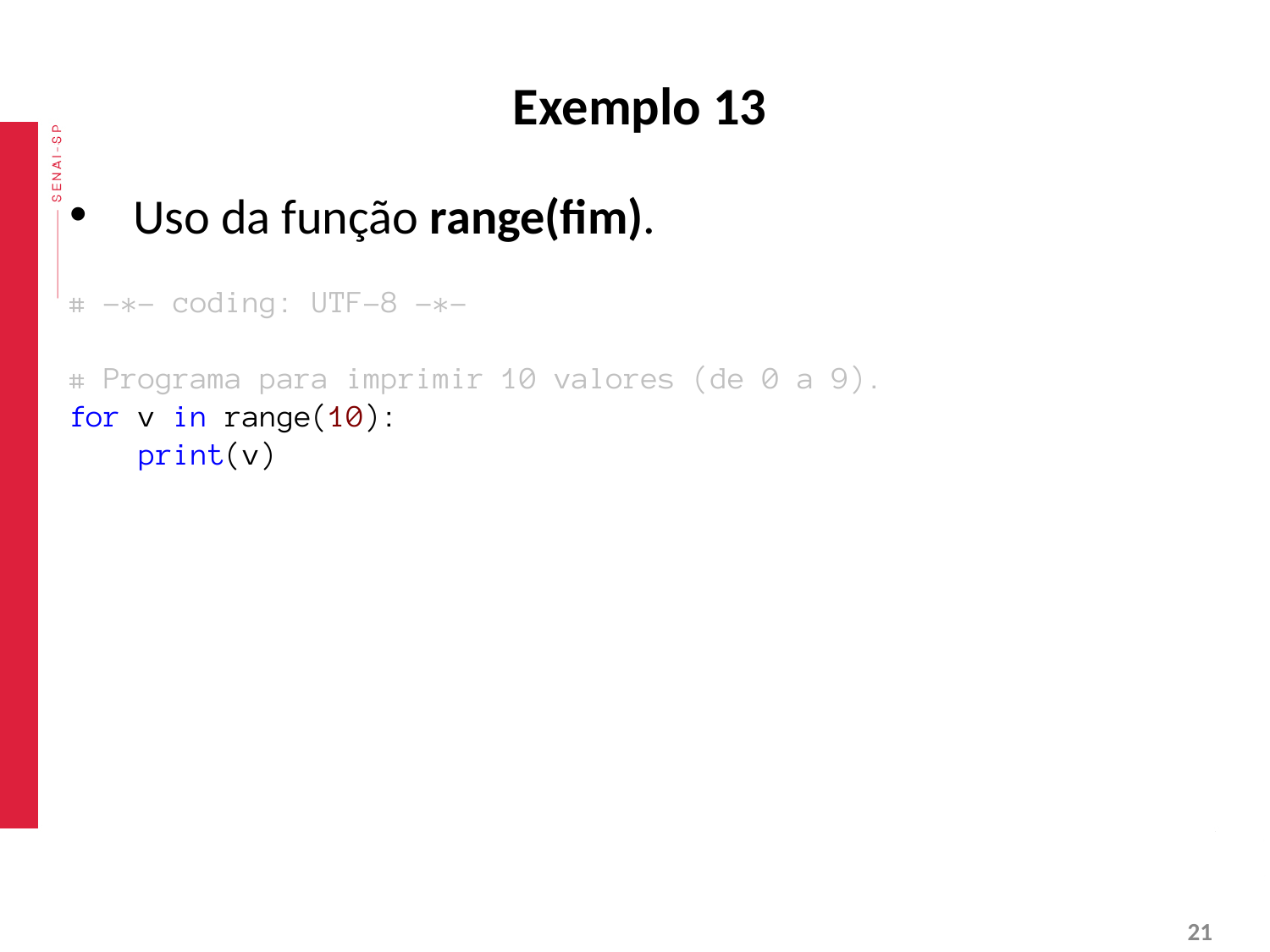

# Exemplo 13
Uso da função range(fim).

# -*- coding: UTF-8 -*-

# Programa para imprimir 10 valores (de 0 a 9).
for v in range(10):
    print(v)

21